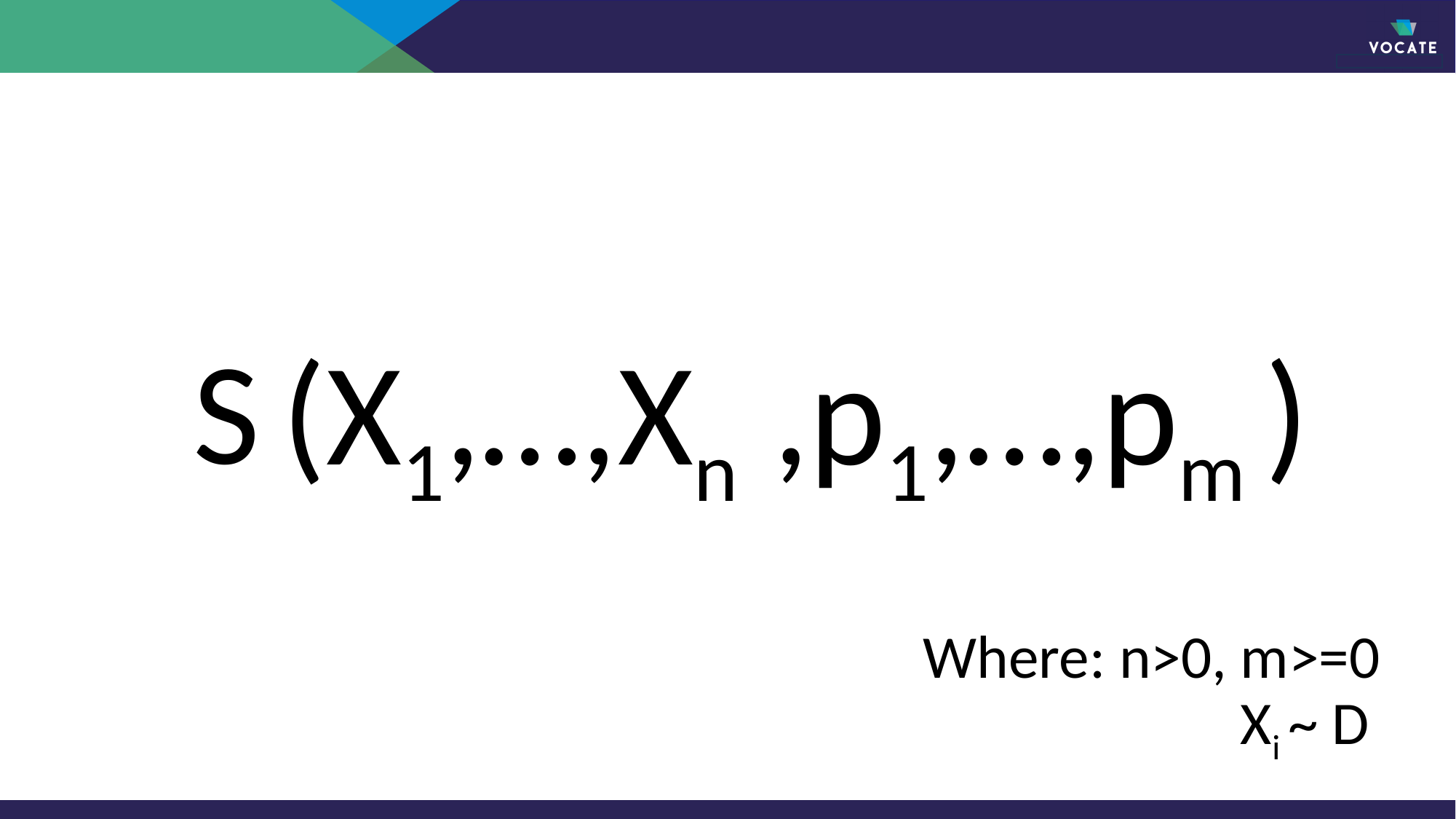

S
(X1,…,Xn
,p1,…,pm )
Where: n>0, m>=0
Xi ~ D